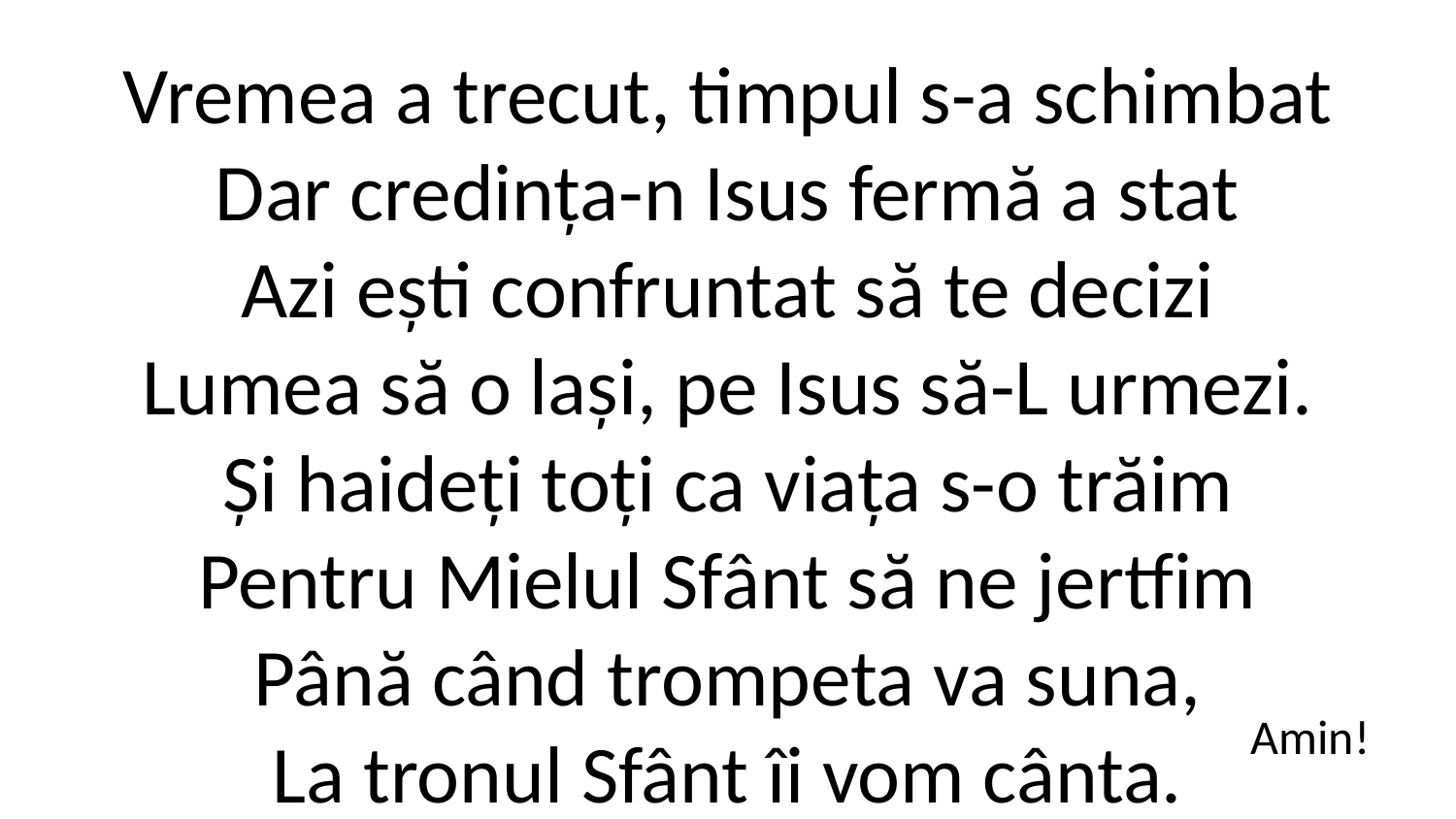

Vremea a trecut, timpul s-a schimbat
Dar credința-n Isus fermă a stat
Azi ești confruntat să te decizi
Lumea să o lași, pe Isus să-L urmezi.
Și haideți toți ca viața s-o trăim
Pentru Mielul Sfânt să ne jertfim
Până când trompeta va suna,
La tronul Sfânt îi vom cânta.

Amin!